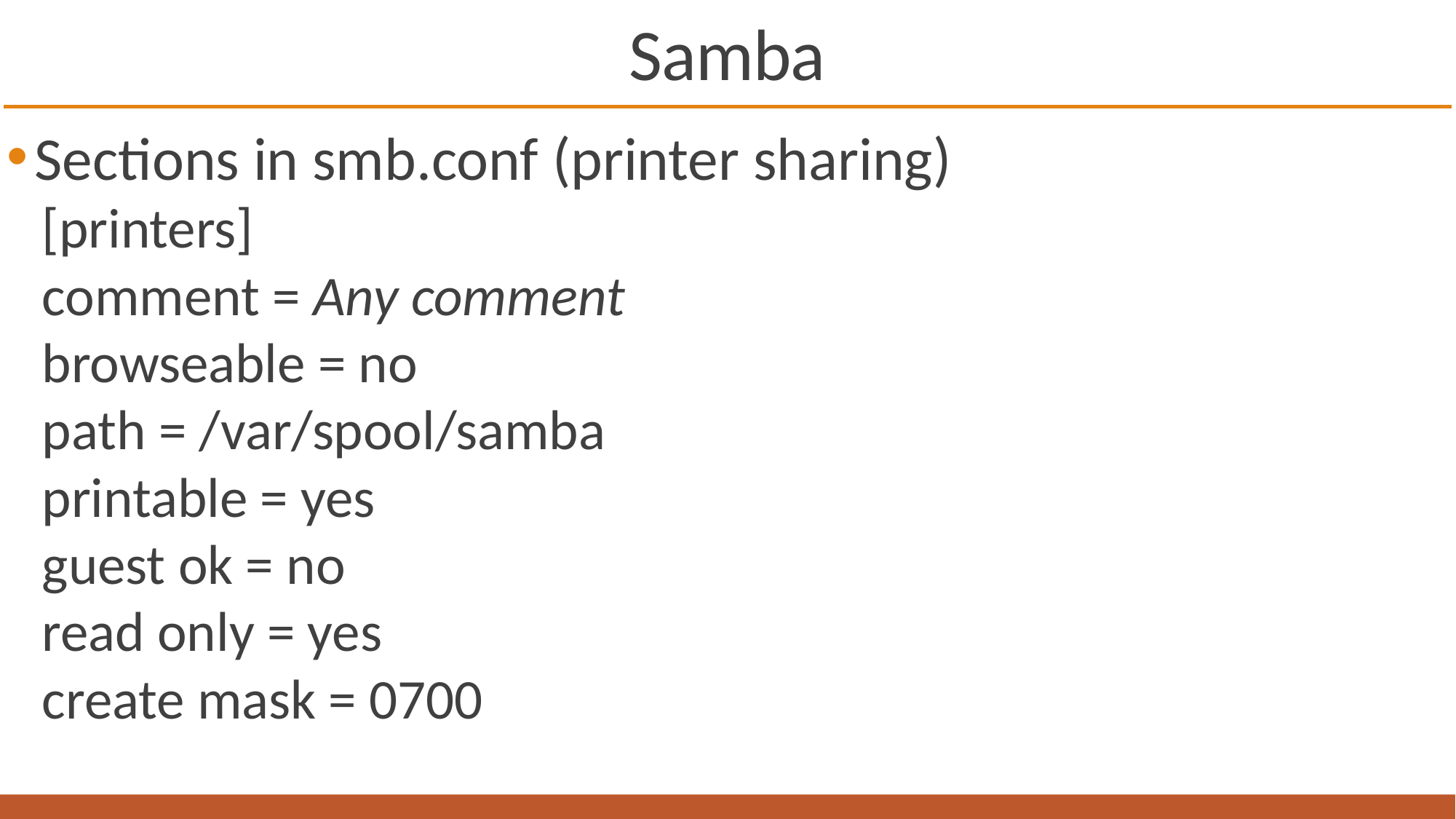

# Samba
Sections in smb.conf (printer sharing)
[printers]
comment = Any comment
browseable = no
path = /var/spool/samba
printable = yes
guest ok = no
read only = yes
create mask = 0700